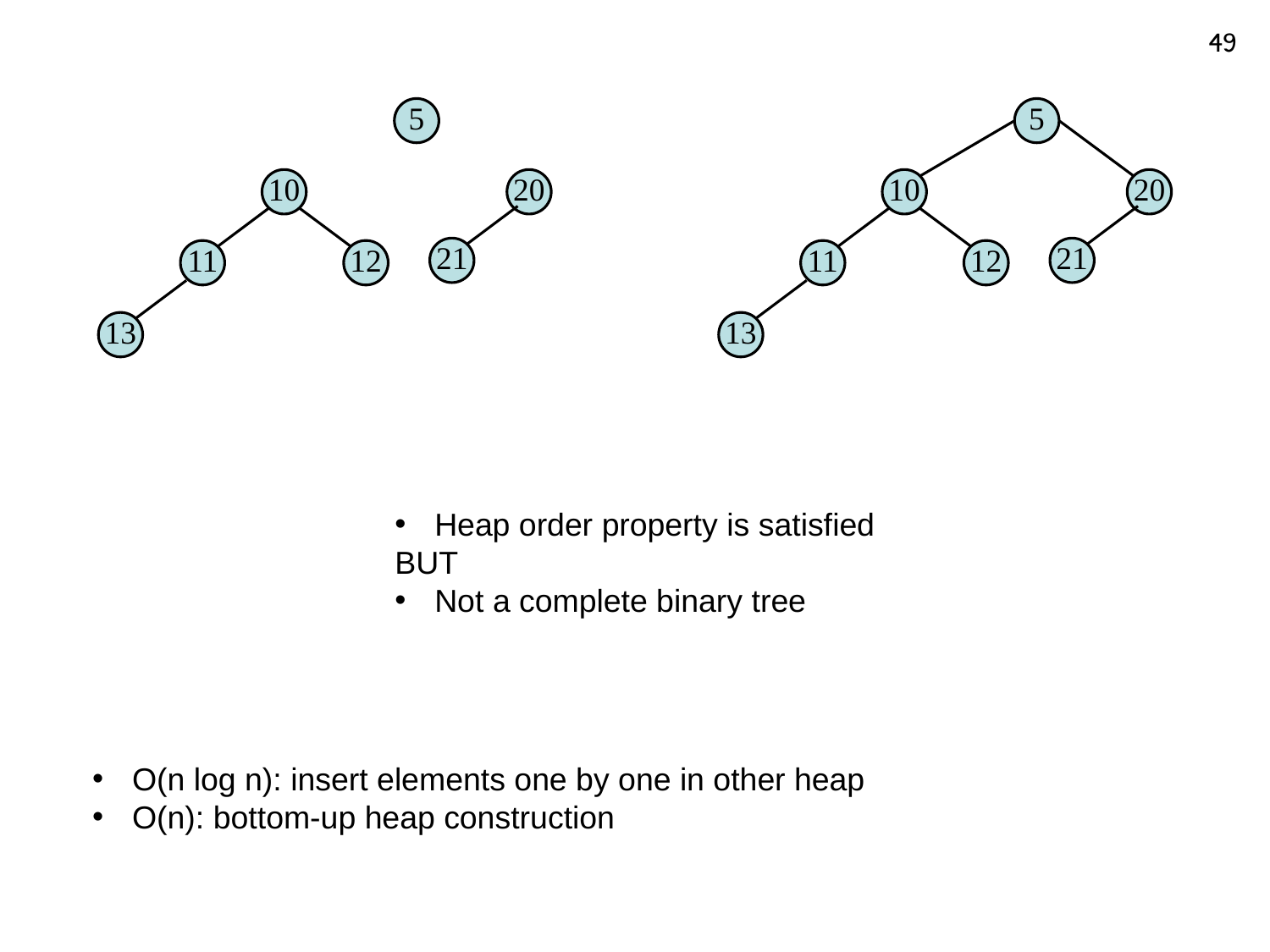

49
5
10
20
21
11
12
13
5
10
20
21
11
12
13
Heap order property is satisfied
BUT
Not a complete binary tree
O(n log n): insert elements one by one in other heap
O(n): bottom-up heap construction